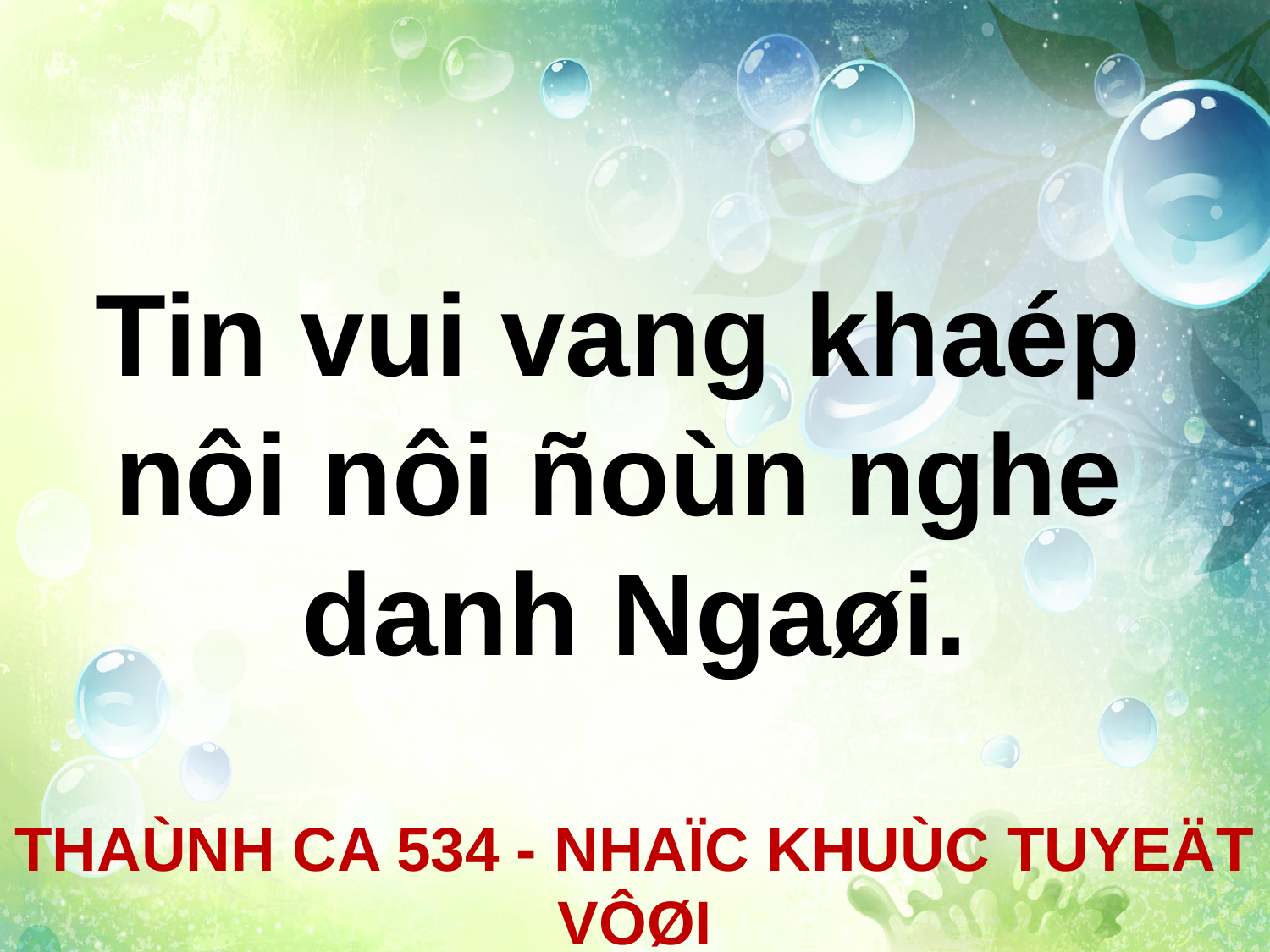

Tin vui vang khaép
nôi nôi ñoùn nghe
danh Ngaøi.
THAÙNH CA 534 - NHAÏC KHUÙC TUYEÄT VÔØI